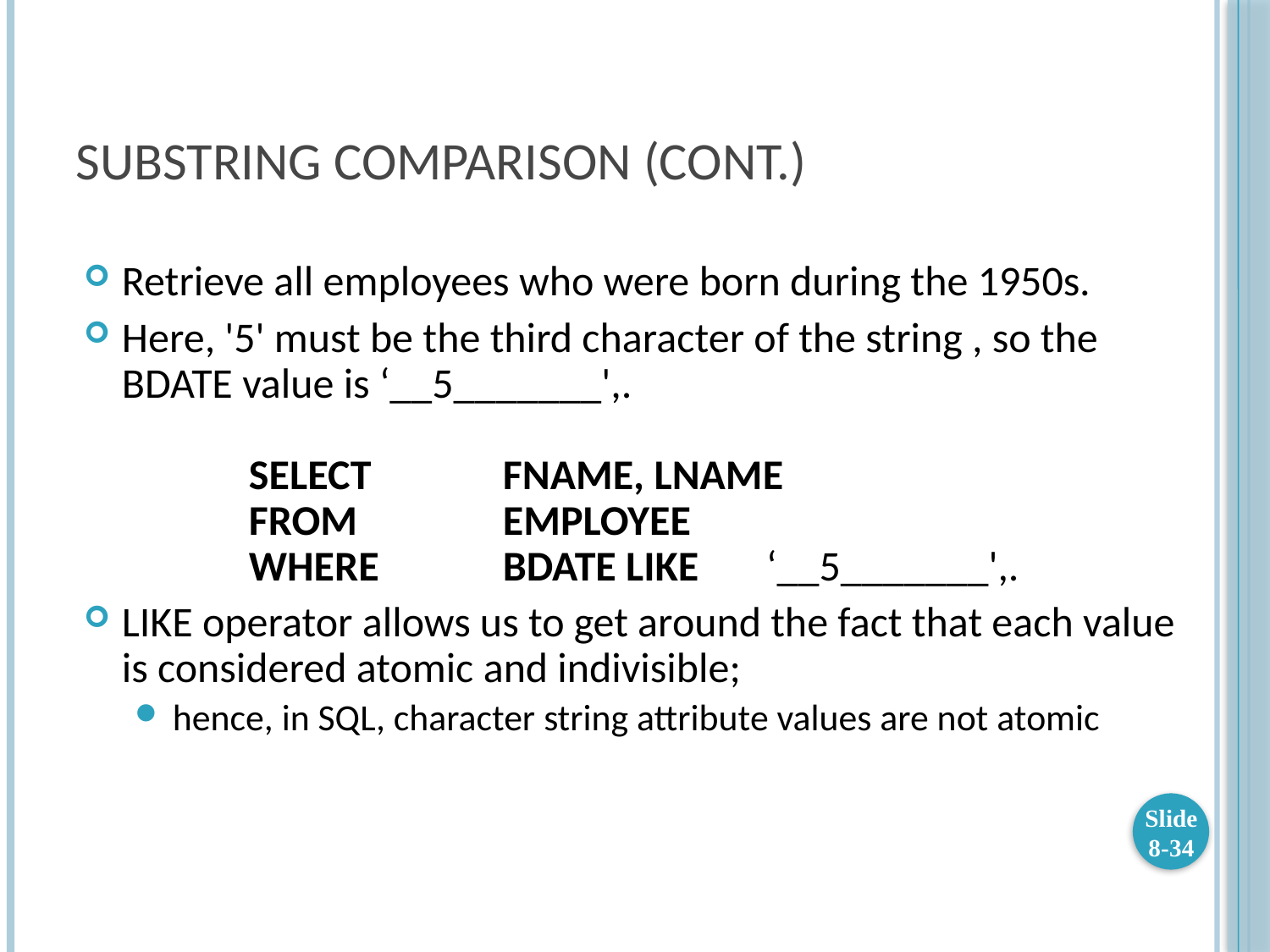

# SUBSTRING COMPARISON (cont.)
Retrieve all employees who were born during the 1950s.
Here, '5' must be the third character of the string , so the BDATE value is ‘__5_______',.
	SELECT 	FNAME, LNAME
	FROM		EMPLOYEE
	WHERE	BDATE LIKE	 ‘__5_______',.
LIKE operator allows us to get around the fact that each value is considered atomic and indivisible;
hence, in SQL, character string attribute values are not atomic
Slide 8-34